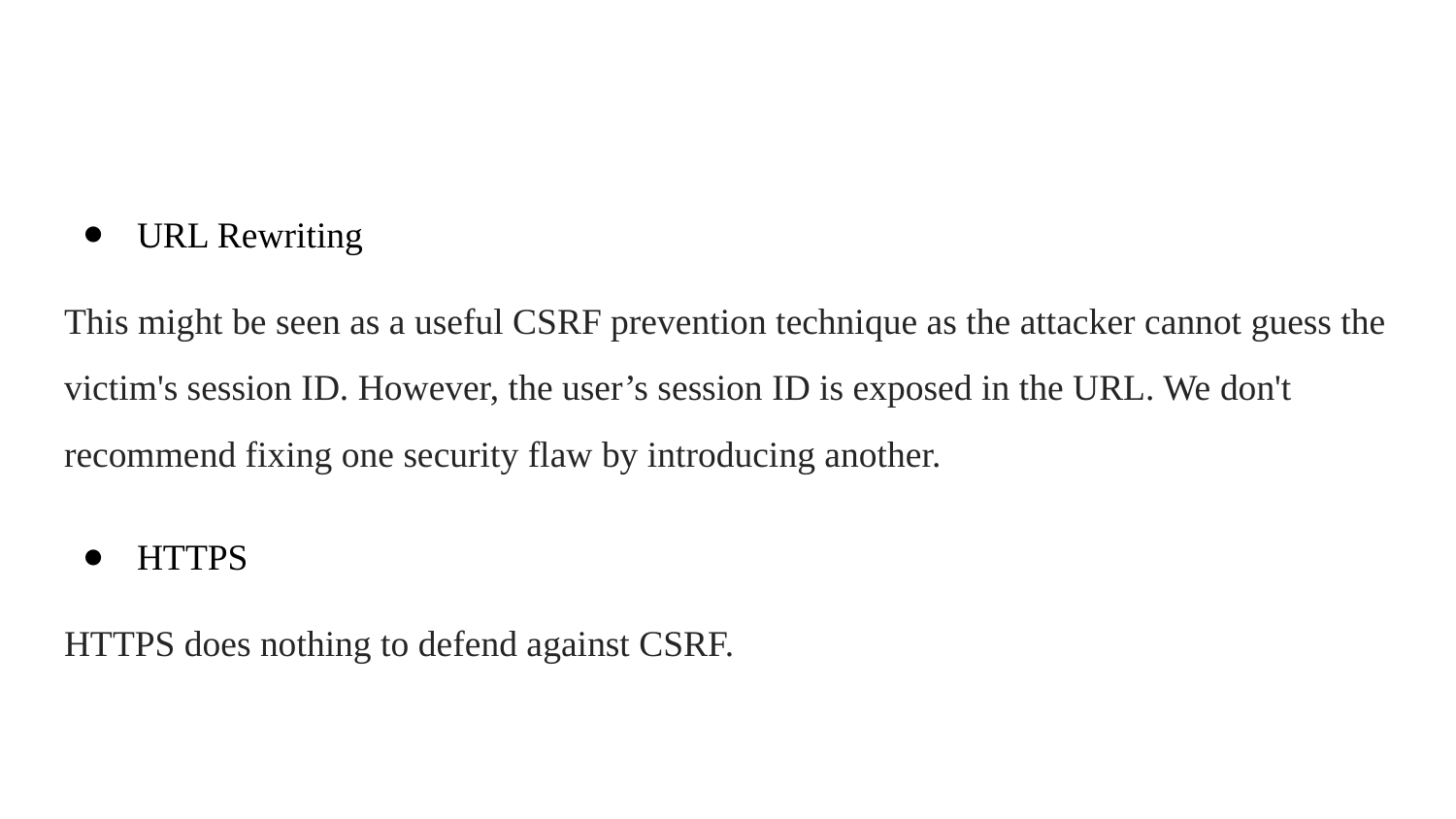

#
URL Rewriting
This might be seen as a useful CSRF prevention technique as the attacker cannot guess the victim's session ID. However, the user’s session ID is exposed in the URL. We don't recommend fixing one security flaw by introducing another.
HTTPS
HTTPS does nothing to defend against CSRF.